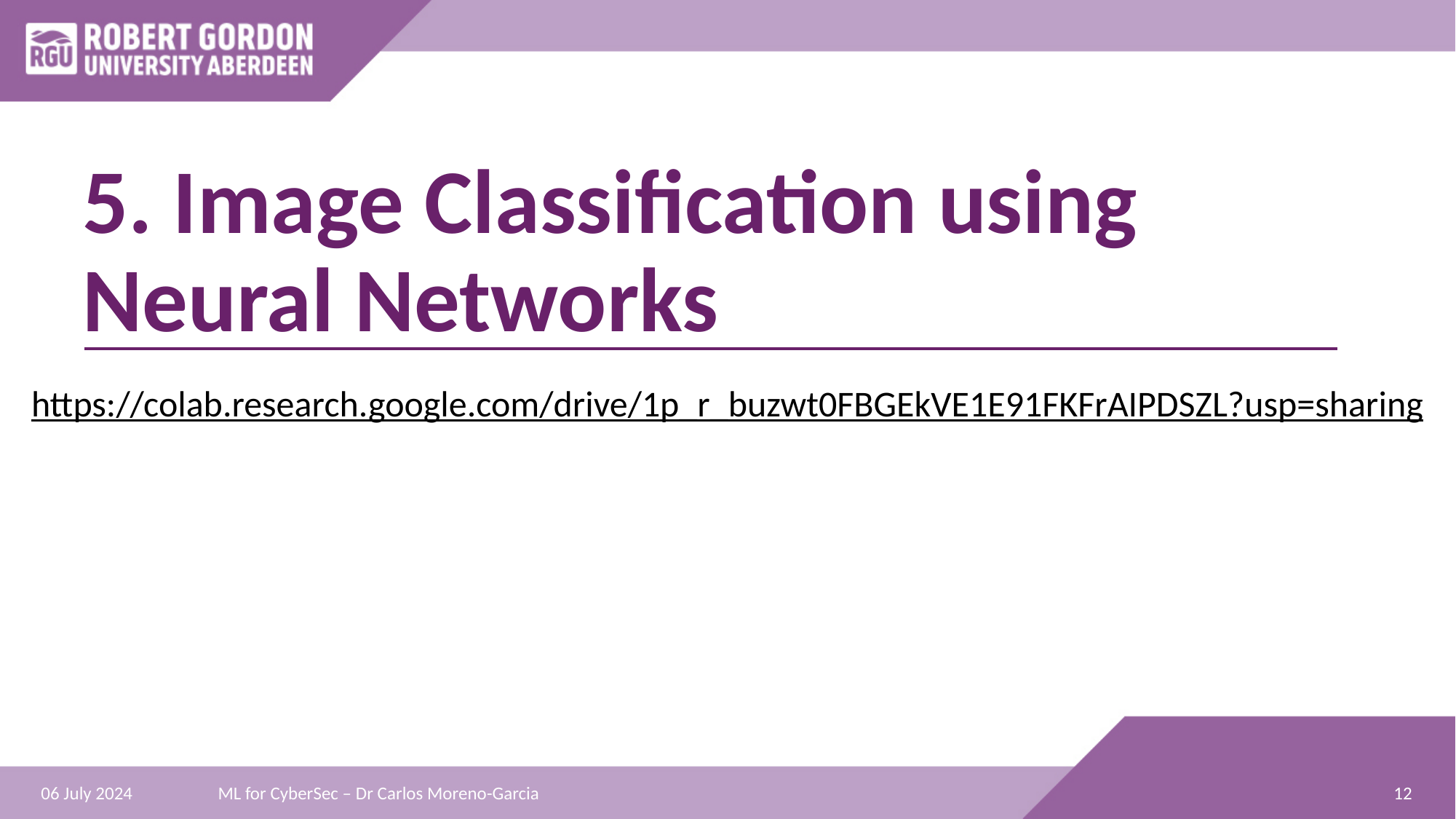

# 5. Image Classification using Neural Networks
https://colab.research.google.com/drive/1p_r_buzwt0FBGEkVE1E91FKFrAIPDSZL?usp=sharing
ML for CyberSec – Dr Carlos Moreno-Garcia
12
06 July 2024